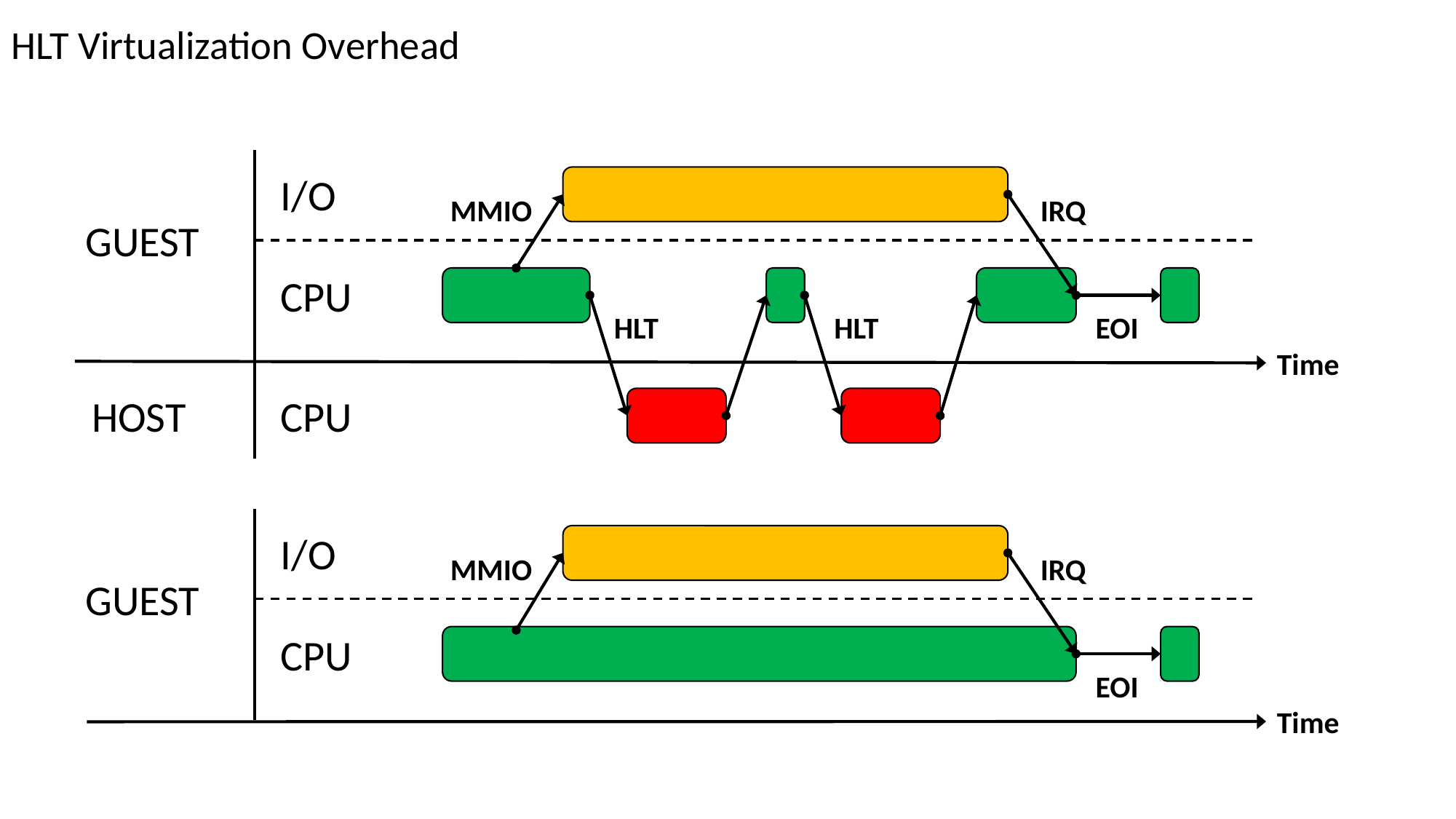

# HLT Virtualization Overhead
I/O

MMIO
IRQ
GUEST
CPU

HLT
HLT
EOI
Time
HOST
CPU

I/O

MMIO
IRQ
GUEST
CPU

EOI
Time